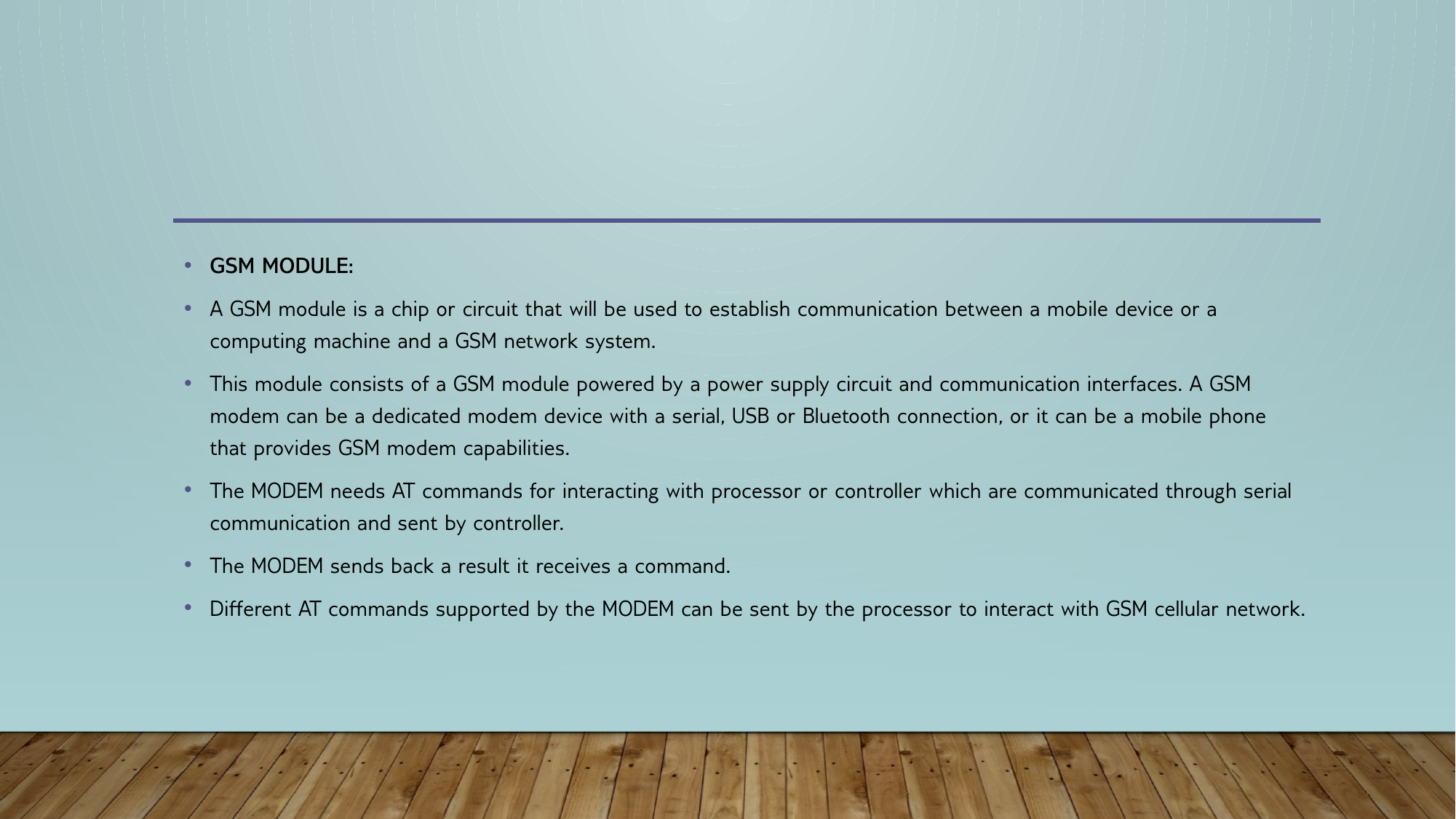

GSM MODULE:
A GSM module is a chip or circuit that will be used to establish communication between a mobile device or a computing machine and a GSM network system.
This module consists of a GSM module powered by a power supply circuit and communication interfaces. A GSM modem can be a dedicated modem device with a serial, USB or Bluetooth connection, or it can be a mobile phone that provides GSM modem capabilities.
The MODEM needs AT commands for interacting with processor or controller which are communicated through serial communication and sent by controller.
The MODEM sends back a result it receives a command.
Different AT commands supported by the MODEM can be sent by the processor to interact with GSM cellular network.